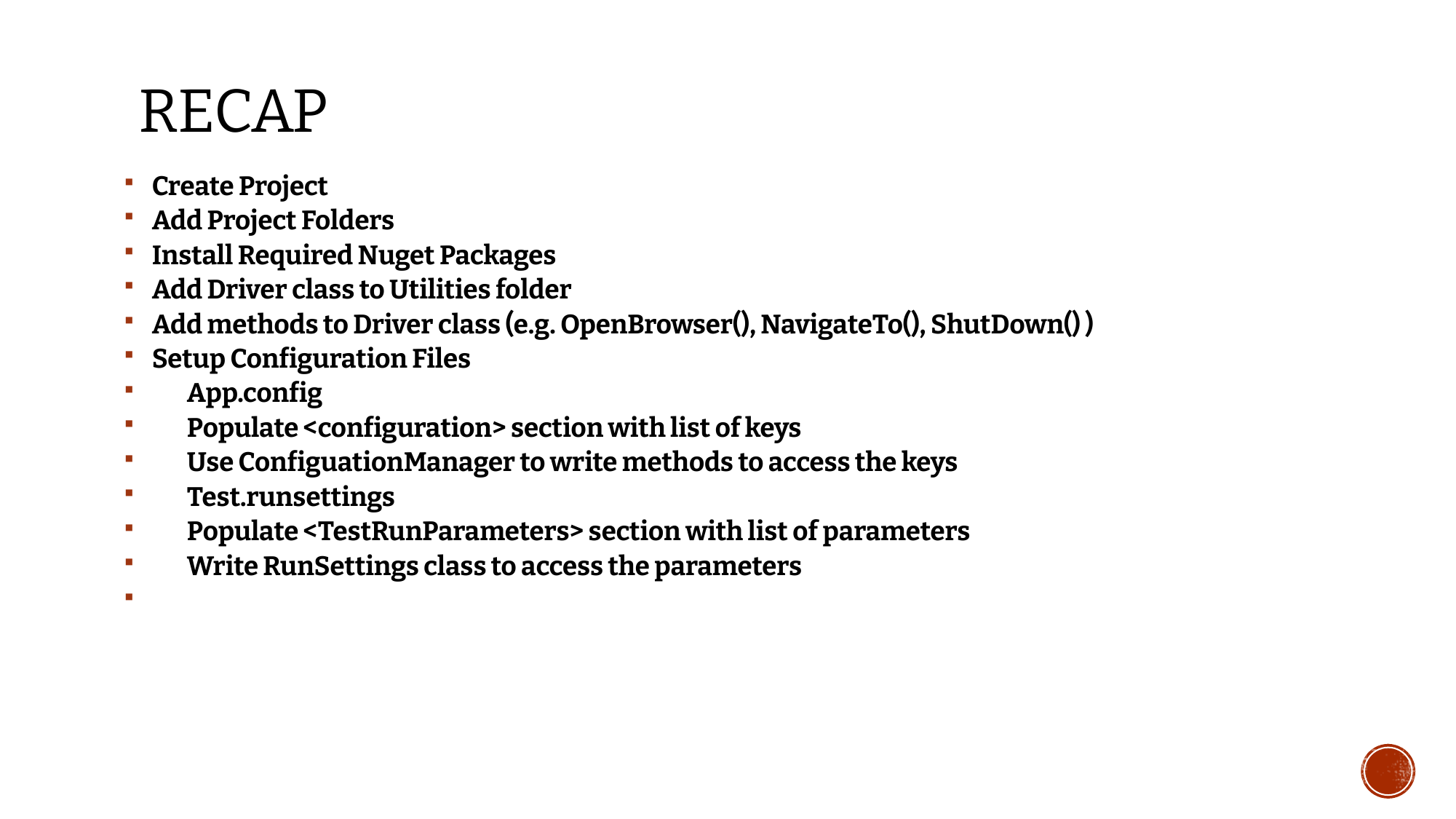

# Recap
Create Project
Add Project Folders
Install Required Nuget Packages
Add Driver class to Utilities folder
Add methods to Driver class (e.g. OpenBrowser(), NavigateTo(), ShutDown() )
Setup Configuration Files
	App.config
		Populate <configuration> section with list of keys
		Use ConfiguationManager to write methods to access the keys
	Test.runsettings
		Populate <TestRunParameters> section with list of parameters
		Write RunSettings class to access the parameters